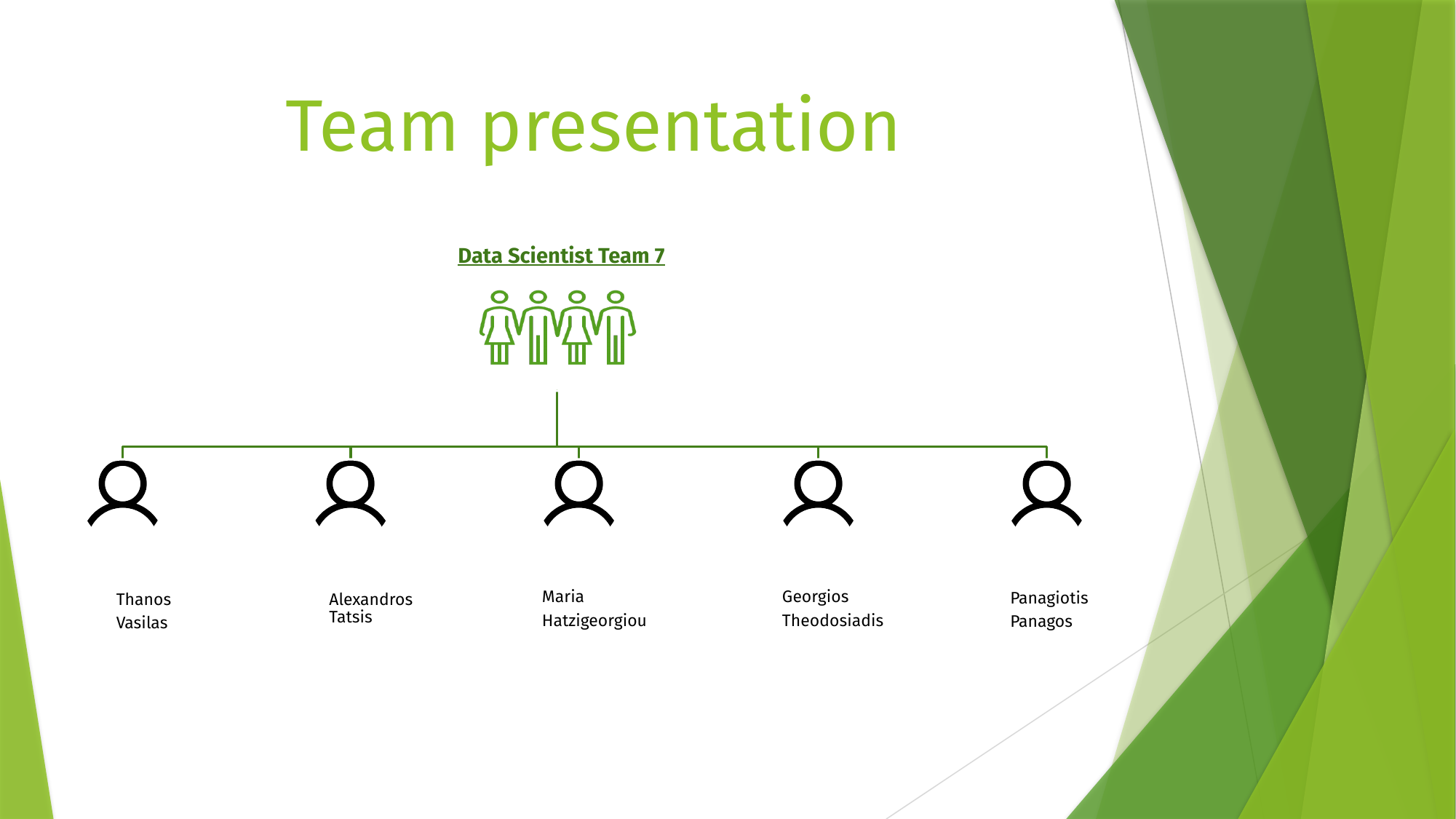

# Team presentation
Data Scientist Team 7
Thanos
Vasilas
Alexandros Tatsis
Maria
Hatzigeorgiou
Georgios
Theodosiadis
Panagiotis
Panagos